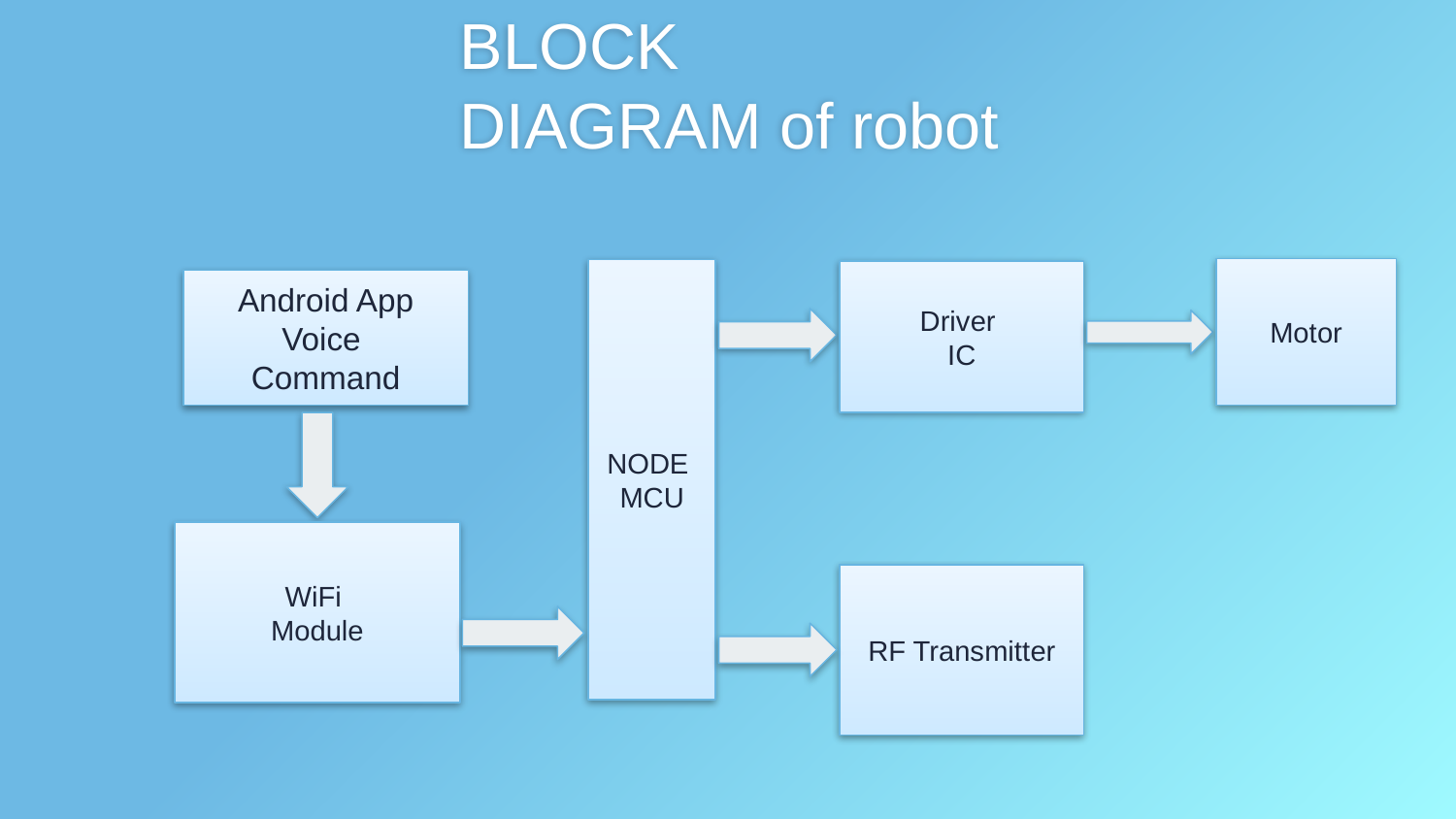

# BLOCK DIAGRAM of robot
Motor
NODE
MCU
Driver
IC
Android App Voice
Command

WiFi
Module
RF Transmitter